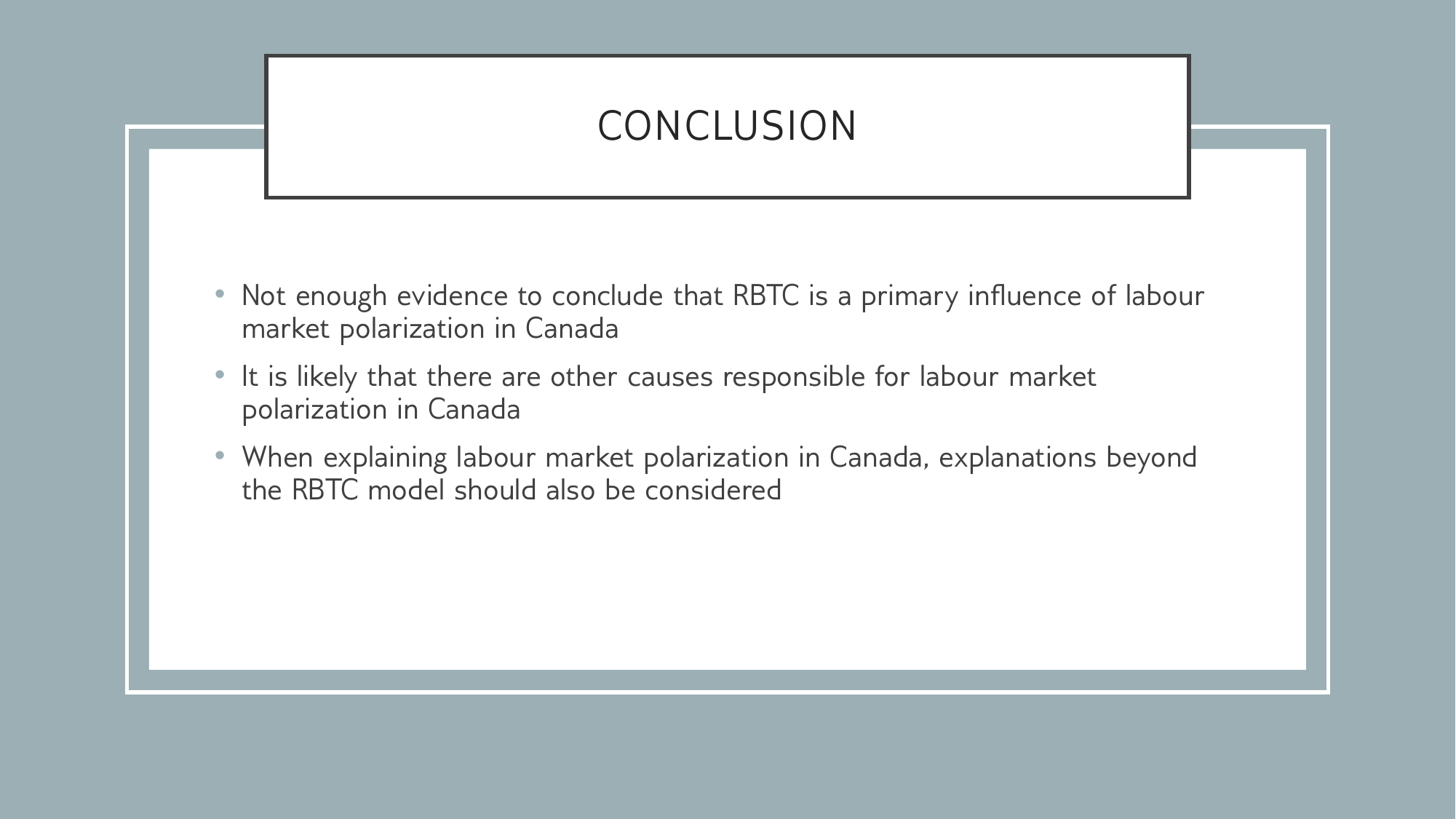

# conclusion

Not enough evidence to conclude that RBTC is a primary influence of labour market polarization in Canada
It is likely that there are other causes responsible for labour market polarization in Canada
When explaining labour market polarization in Canada, explanations beyond the RBTC model should also be considered